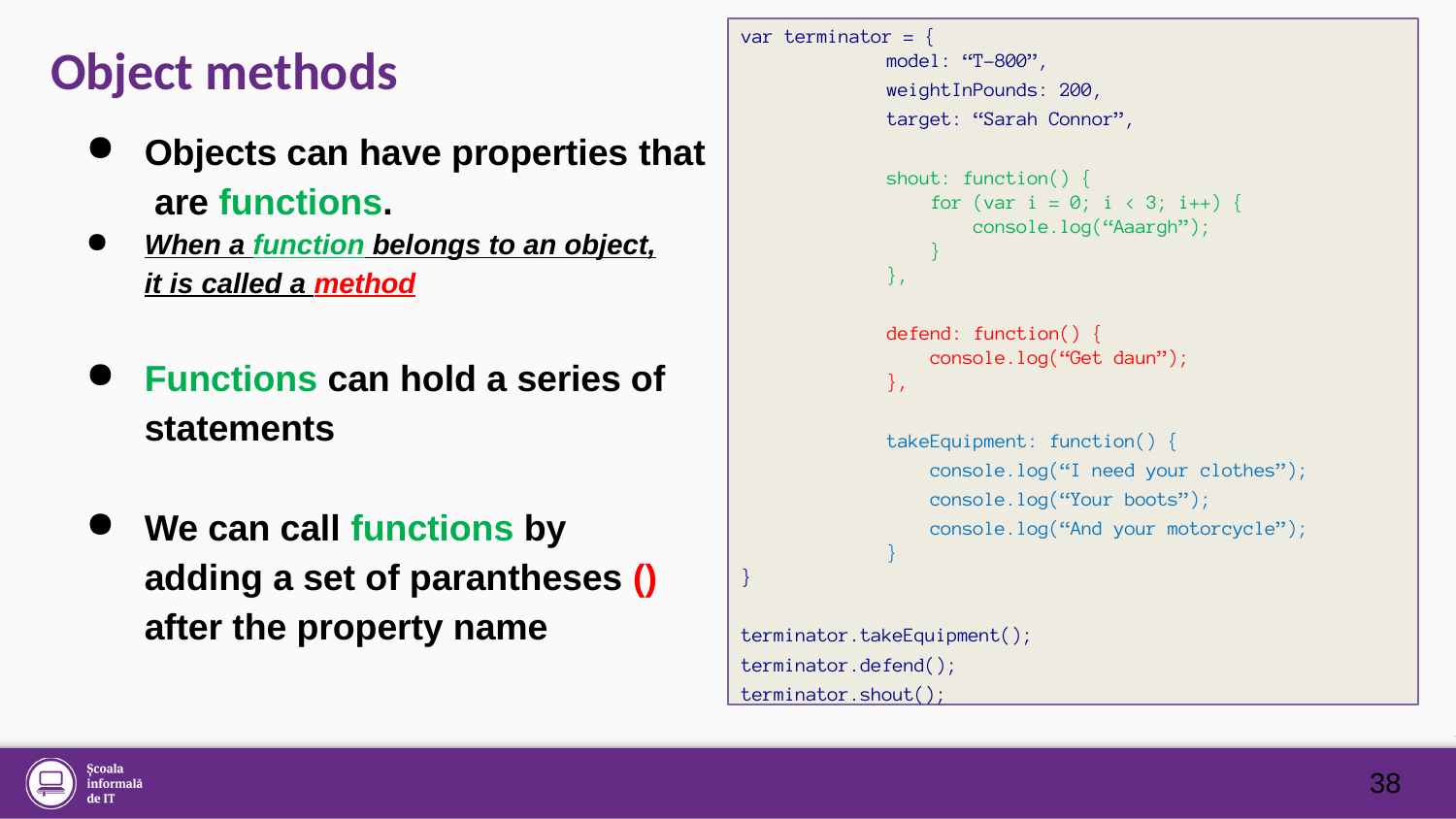

var terminator = {
	model: “T-800”,
	weightInPounds: 200,
	target: “Sarah Connor”,

	shout: function() {
	    for (var i = 0; i < 3; i++) {
	        console.log(“Aaargh”);
	    }
	},

	defend: function() {
	    console.log(“Get daun”);
	},

	takeEquipment: function() {
	    console.log(“I need your clothes”);
	    console.log(“Your boots”);
	    console.log(“And your motorcycle”);
	}
}

terminator.takeEquipment();
terminator.defend();
terminator.shout();
# Object methods
Objects can have properties that  are functions.
When a function belongs to an object, it is called a method

Functions can hold a series of statements

We can call functions by adding a set of parantheses () after the property name

38